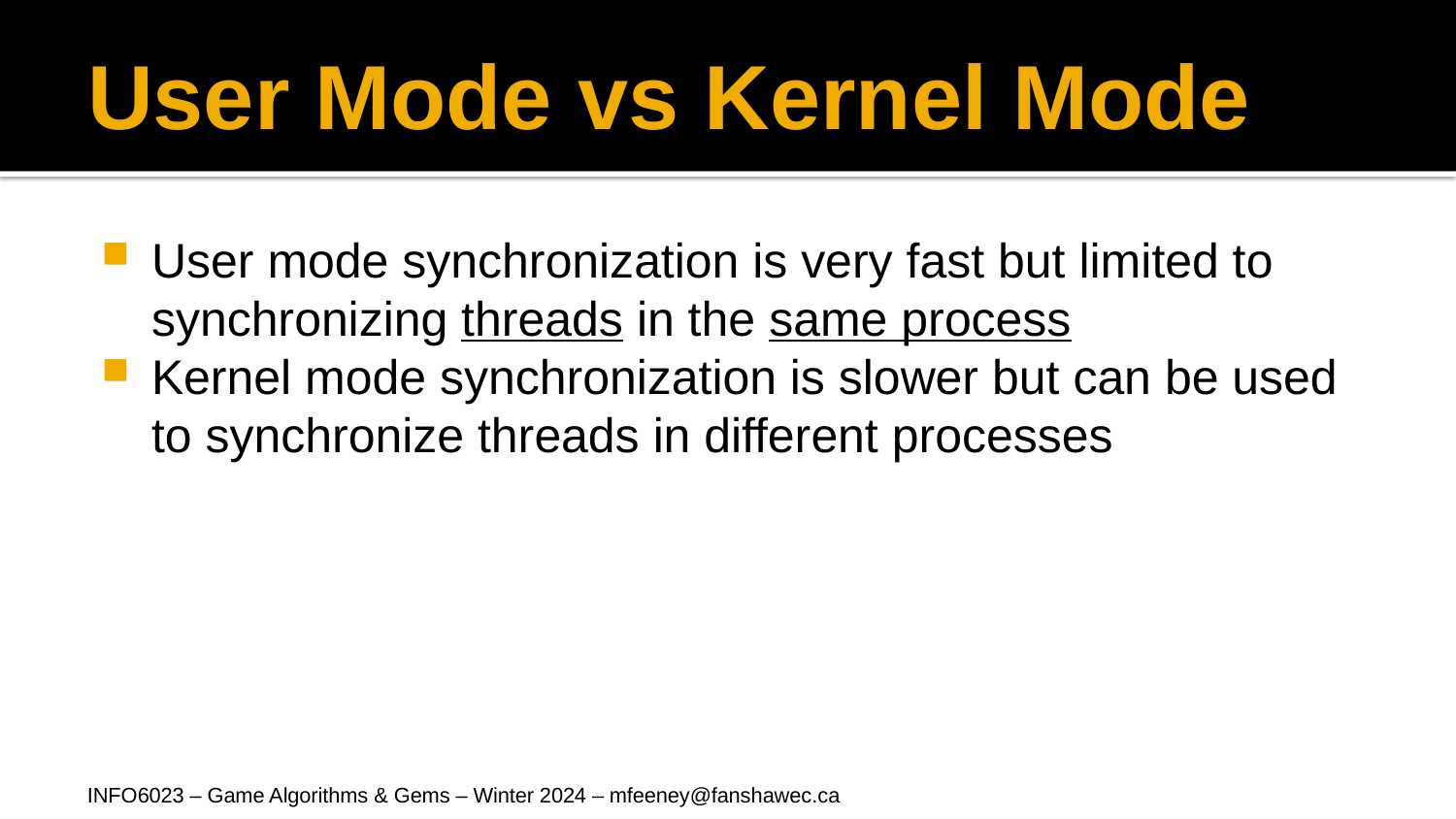

# User Mode vs Kernel Mode
User mode synchronization is very fast but limited to synchronizing threads in the same process
Kernel mode synchronization is slower but can be used to synchronize threads in different processes